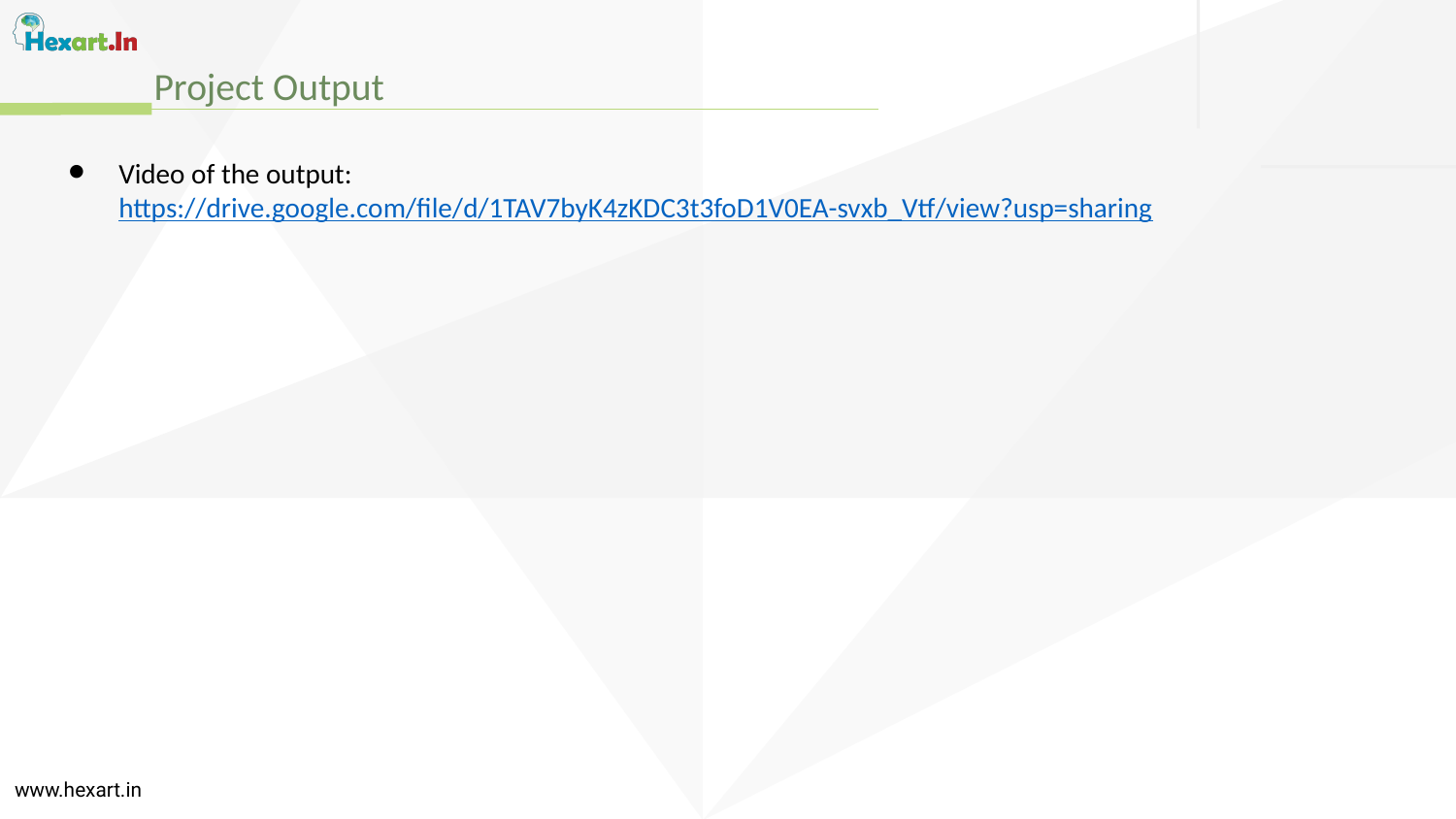

Project Output
Video of the output:
https://drive.google.com/file/d/1TAV7byK4zKDC3t3foD1V0EA-svxb_Vtf/view?usp=sharing